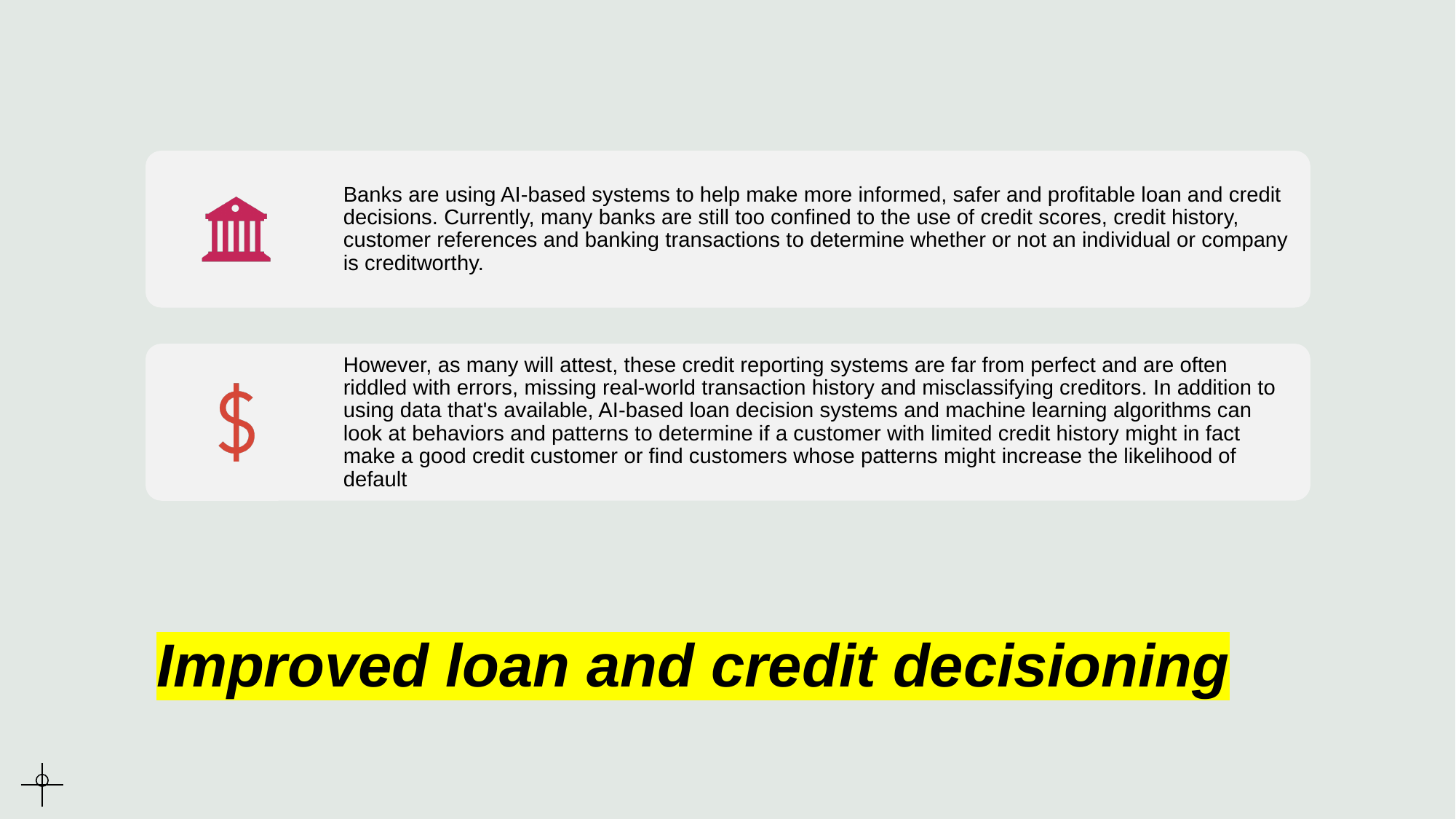

Banks are using AI-based systems to help make more informed, safer and profitable loan and credit decisions. Currently, many banks are still too confined to the use of credit scores, credit history, customer references and banking transactions to determine whether or not an individual or company is creditworthy.
However, as many will attest, these credit reporting systems are far from perfect and are often riddled with errors, missing real-world transaction history and misclassifying creditors. In addition to using data that's available, AI-based loan decision systems and machine learning algorithms can look at behaviors and patterns to determine if a customer with limited credit history might in fact make a good credit customer or find customers whose patterns might increase the likelihood of default
# Improved loan and credit decisioning